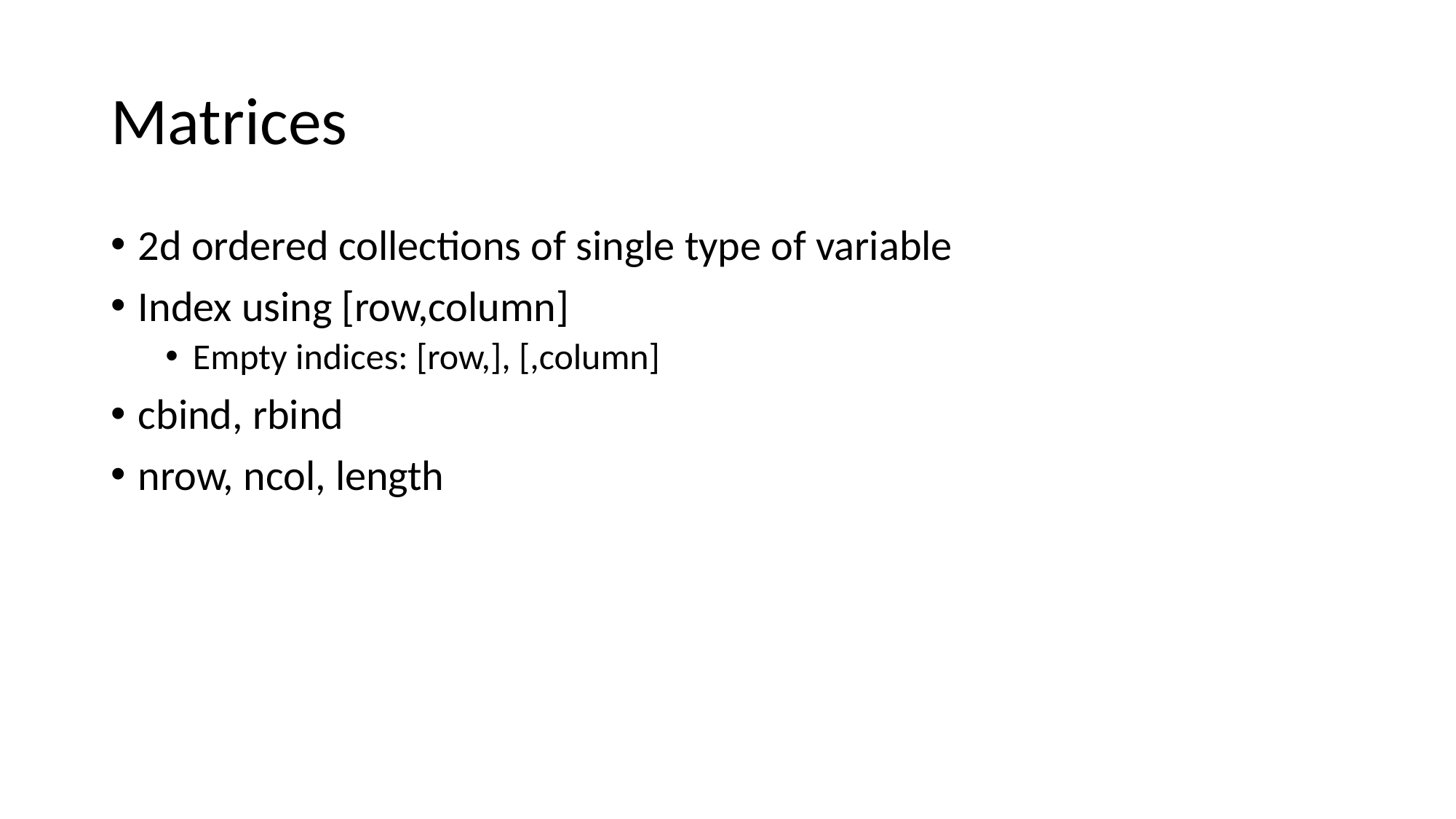

# Matrices
2d ordered collections of single type of variable
Index using [row,column]
Empty indices: [row,], [,column]
cbind, rbind
nrow, ncol, length